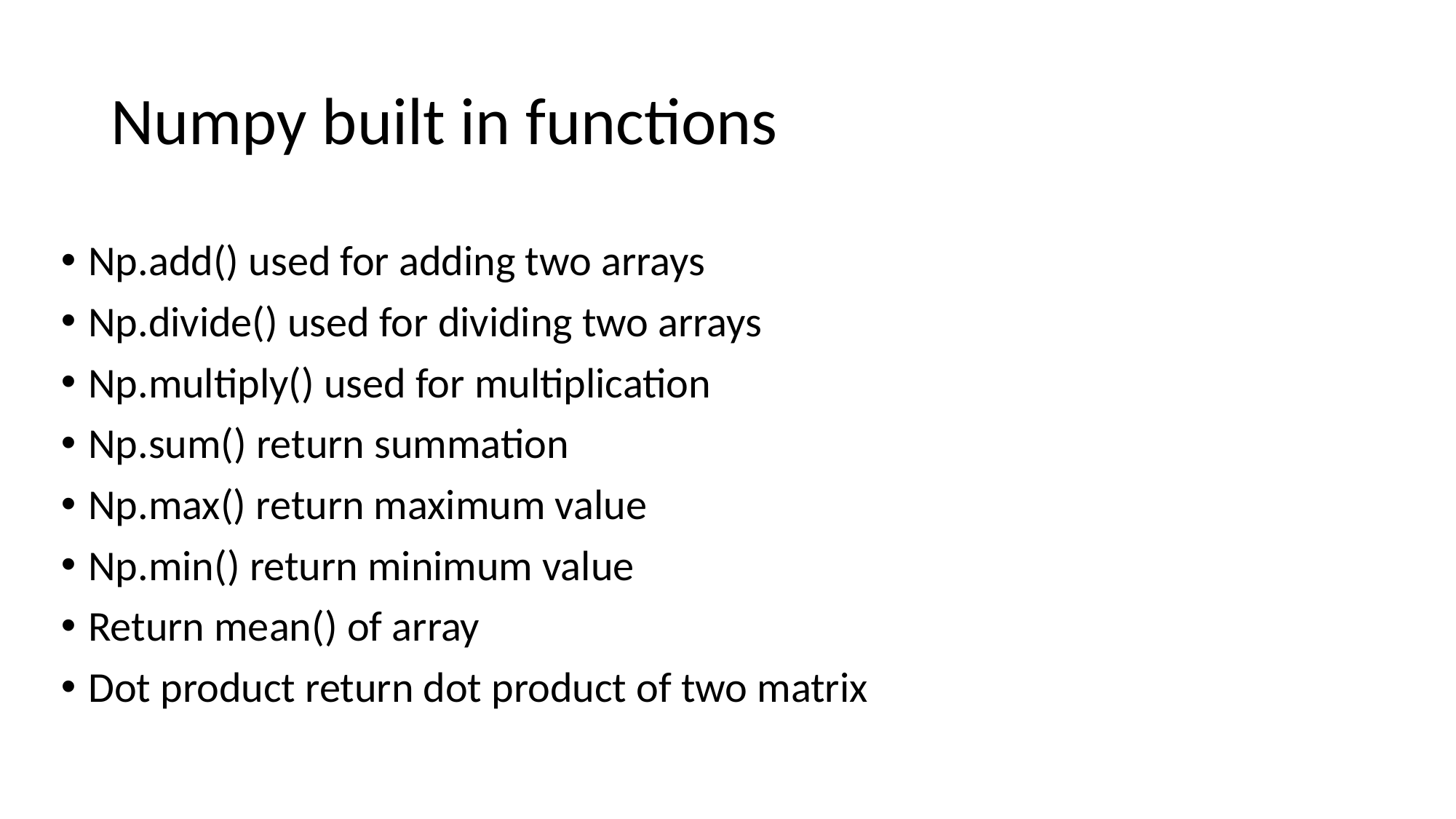

# Numpy built in functions
Np.add() used for adding two arrays
Np.divide() used for dividing two arrays
Np.multiply() used for multiplication
Np.sum() return summation
Np.max() return maximum value
Np.min() return minimum value
Return mean() of array
Dot product return dot product of two matrix